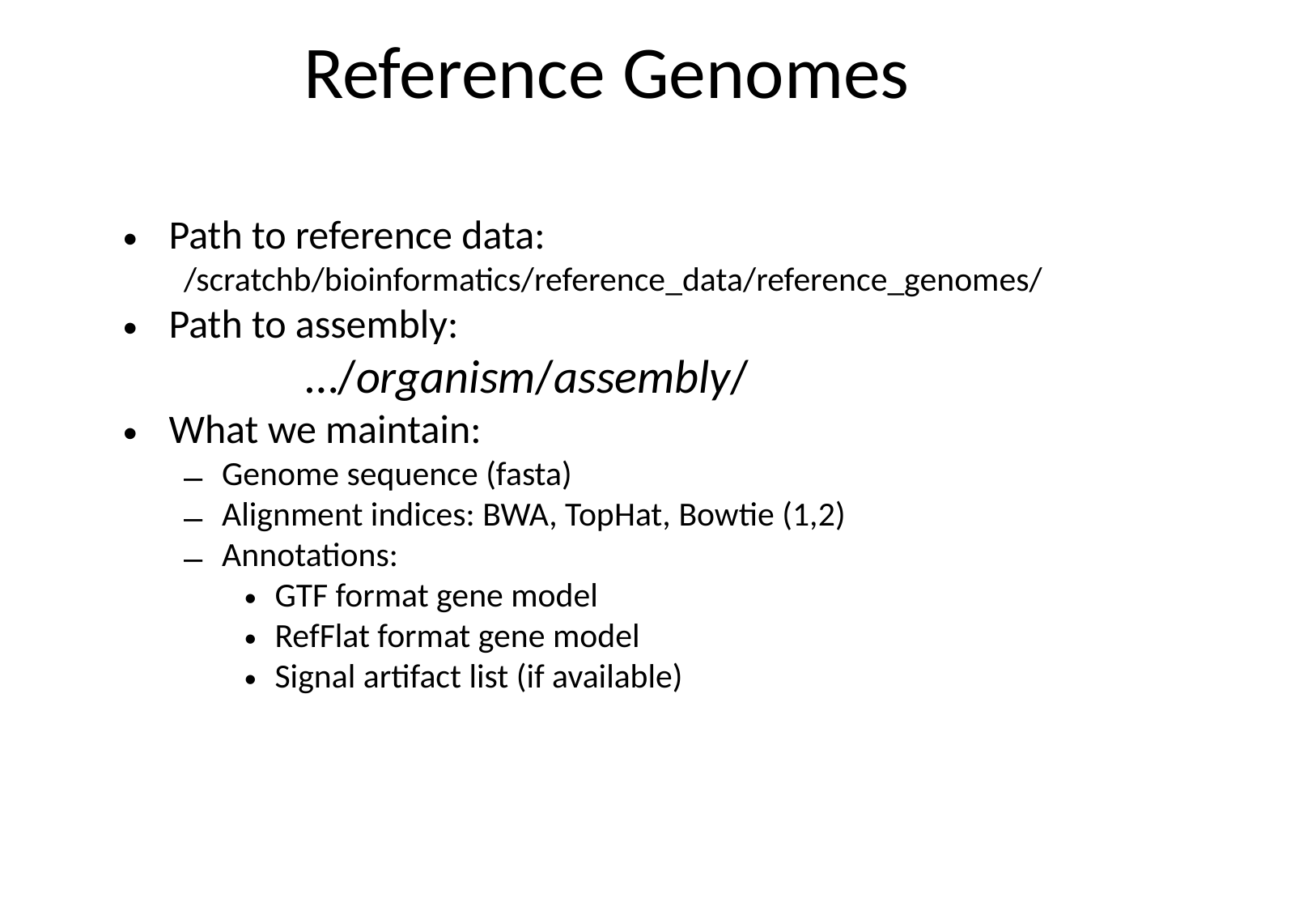

Reference Genomes
Path to reference data:
/scratchb/bioinformatics/reference_data/reference_genomes/
Path to assembly:
	…/organism/assembly/
What we maintain:
Genome sequence (fasta)
Alignment indices: BWA, TopHat, Bowtie (1,2)
Annotations:
GTF format gene model
RefFlat format gene model
Signal artifact list (if available)